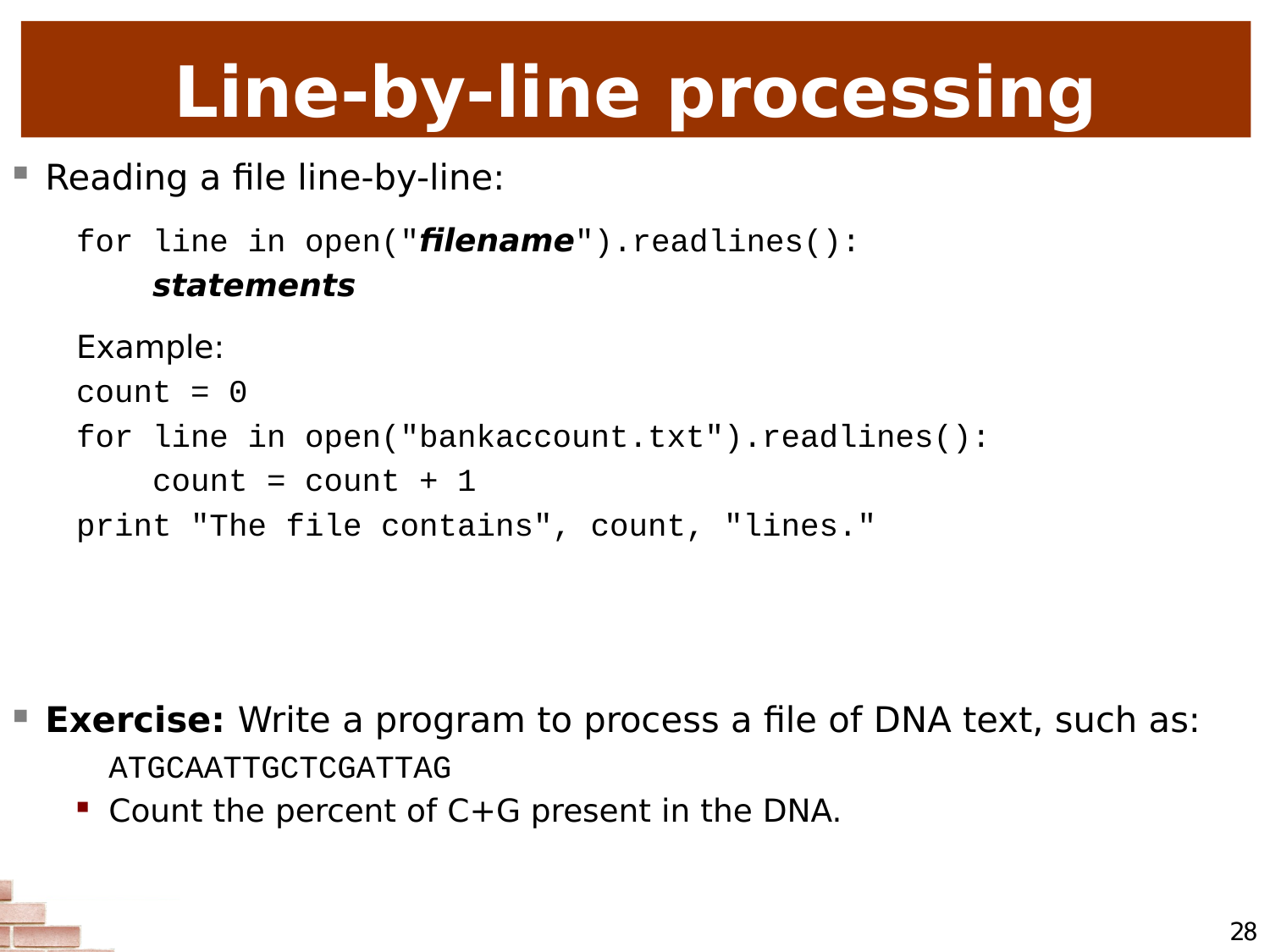

# Line-by-line processing
Reading a file line-by-line:

for line in open("filename").readlines():
    statements

Example:
count = 0
for line in open("bankaccount.txt").readlines():
    count = count + 1
print "The file contains", count, "lines."

Exercise: Write a program to process a file of DNA text, such as:
	ATGCAATTGCTCGATTAG
Count the percent of C+G present in the DNA.
28